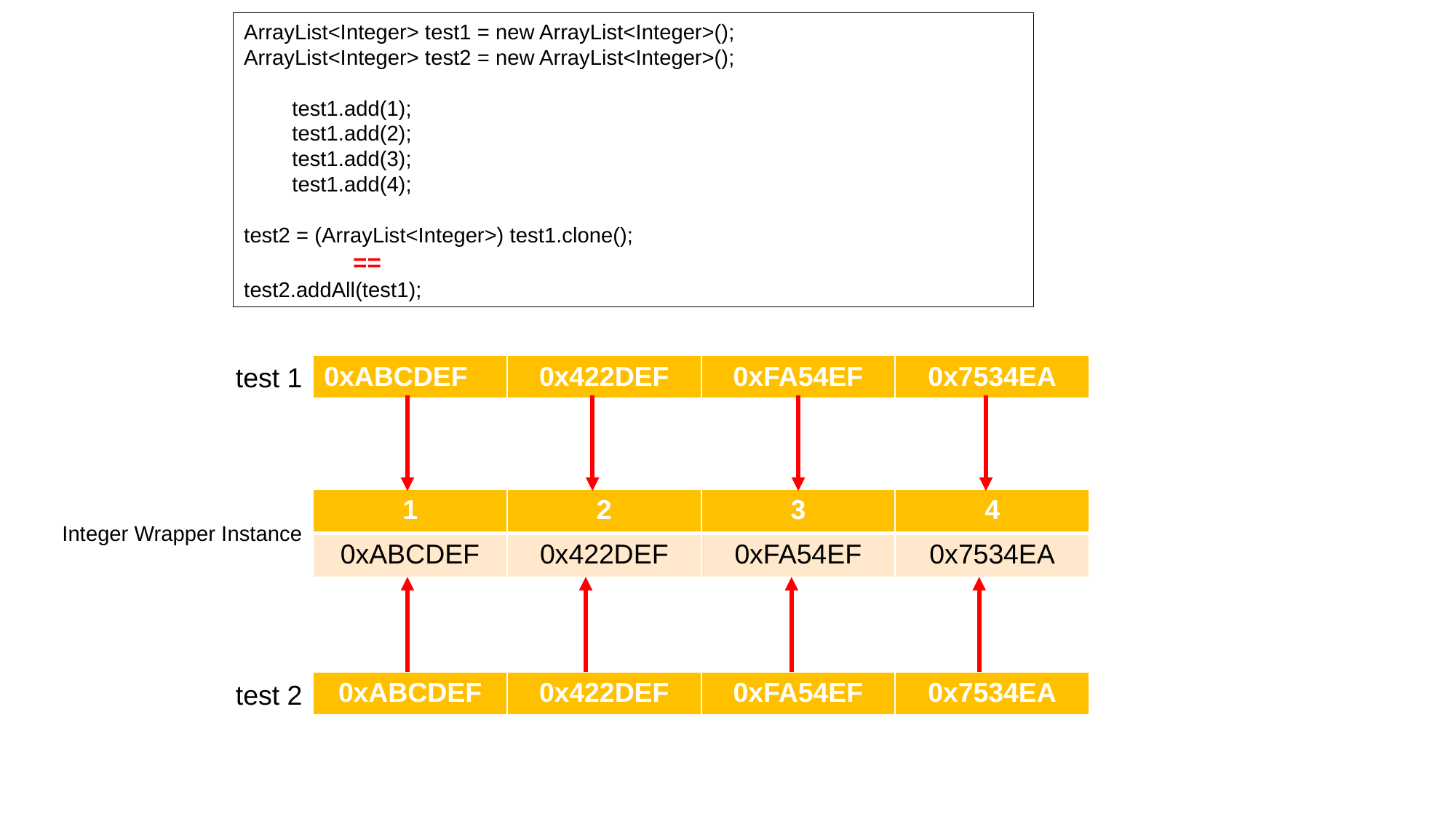

ArrayList<Integer> test1 = new ArrayList<Integer>();
ArrayList<Integer> test2 = new ArrayList<Integer>();

        test1.add(1);
        test1.add(2);
        test1.add(3);
        test1.add(4);

test2 = (ArrayList<Integer>) test1.clone();
	==
test2.addAll(test1);
test 1
| 0xABCDEF | 0x422DEF | 0xFA54EF | 0x7534EA |
| --- | --- | --- | --- |
| 1 | 2 | 3 | 4 |
| --- | --- | --- | --- |
| 0xABCDEF | 0x422DEF | 0xFA54EF | 0x7534EA |
Integer Wrapper Instance
test 2
| 0xABCDEF | 0x422DEF | 0xFA54EF | 0x7534EA |
| --- | --- | --- | --- |